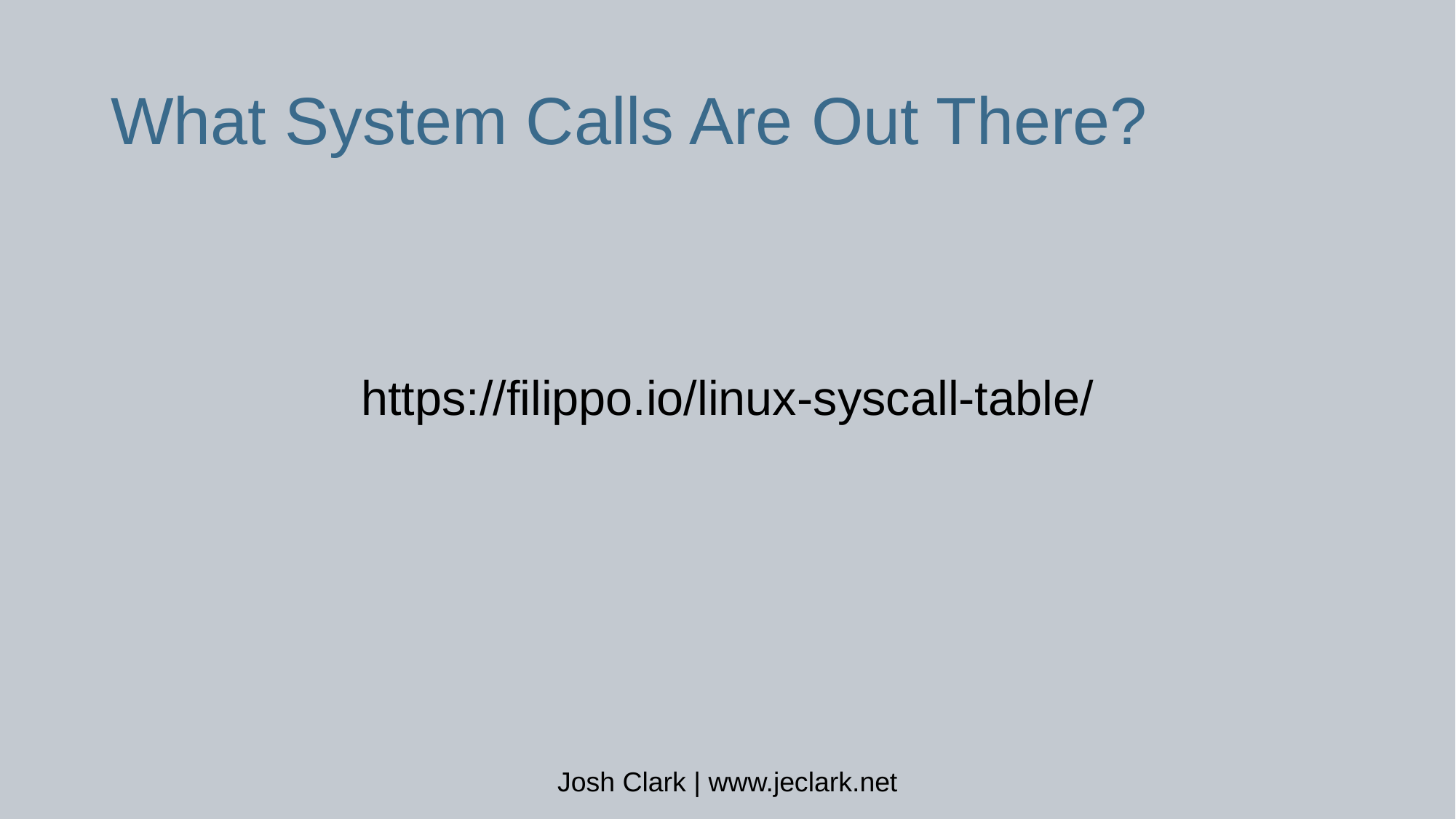

# What System Calls Are Out There?
https://filippo.io/linux-syscall-table/
Josh Clark | www.jeclark.net